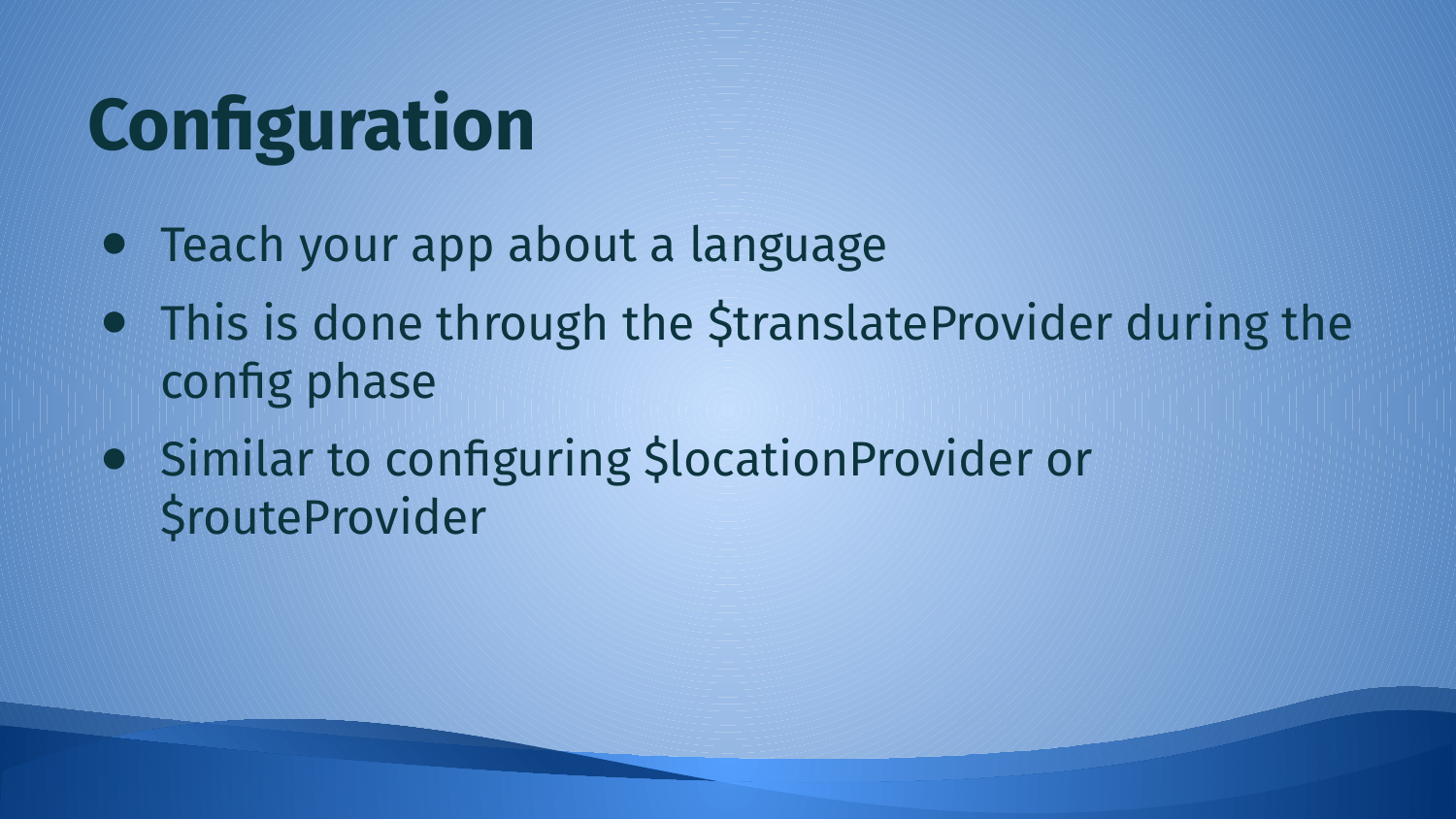

# Configuration
Teach your app about a language
This is done through the $translateProvider during the config phase
Similar to configuring $locationProvider or $routeProvider